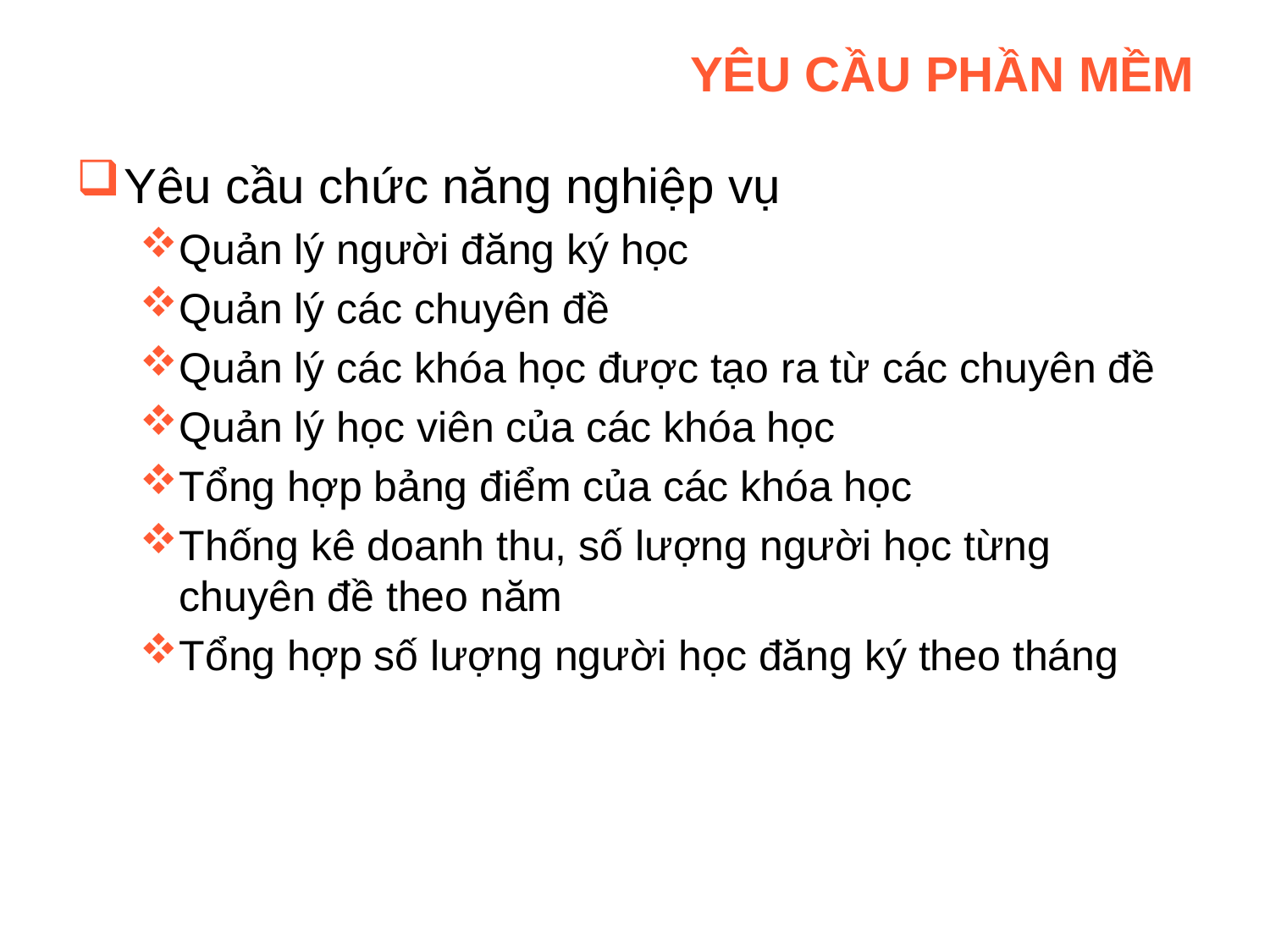

# Yêu cầu phần mềm
Yêu cầu chức năng nghiệp vụ
Quản lý người đăng ký học
Quản lý các chuyên đề
Quản lý các khóa học được tạo ra từ các chuyên đề
Quản lý học viên của các khóa học
Tổng hợp bảng điểm của các khóa học
Thống kê doanh thu, số lượng người học từng chuyên đề theo năm
Tổng hợp số lượng người học đăng ký theo tháng